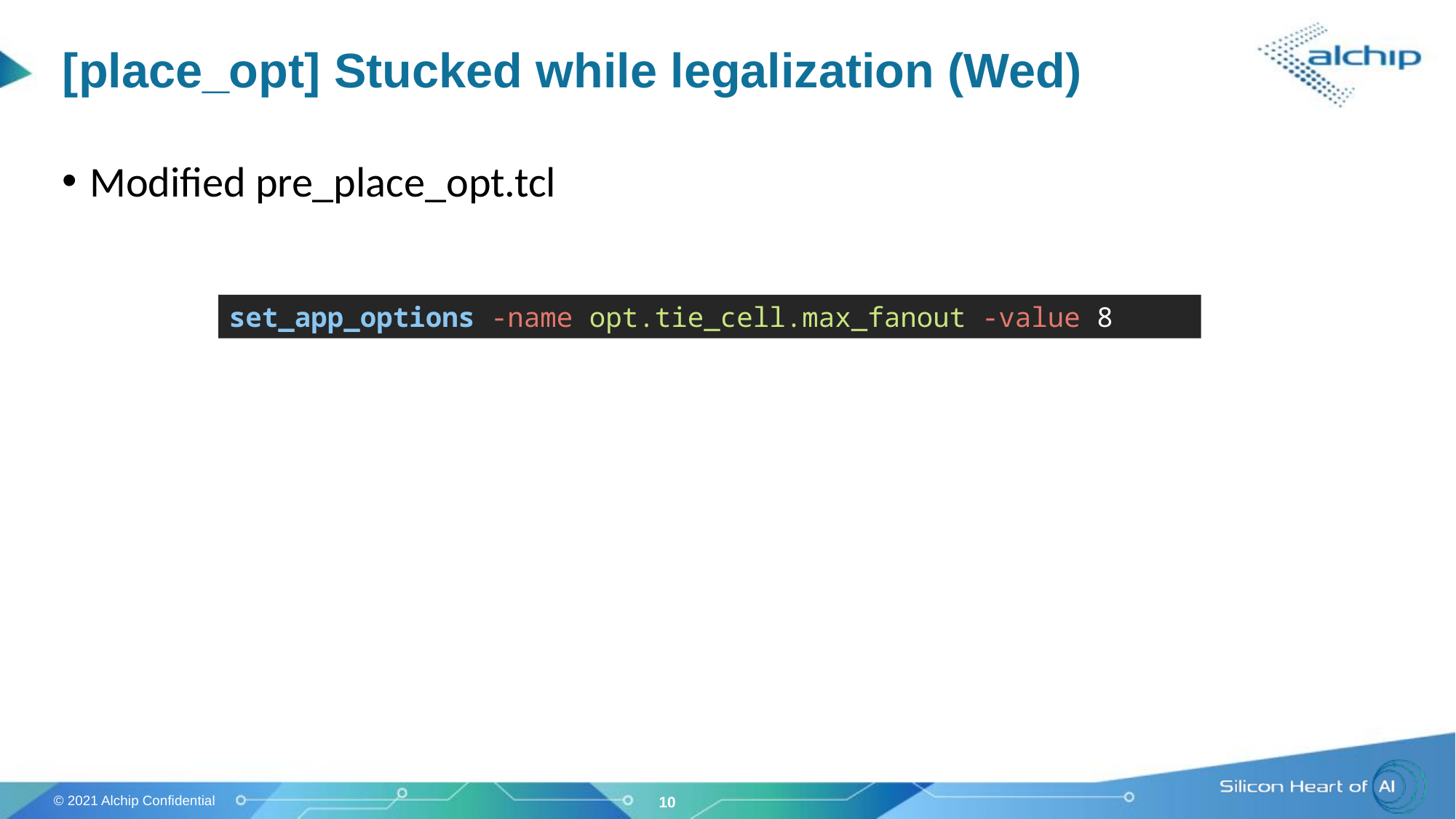

[place_opt] Stucked while legalization (Wed)
Modified pre_place_opt.tcl

set_app_options -name opt.tie_cell.max_fanout -value 8